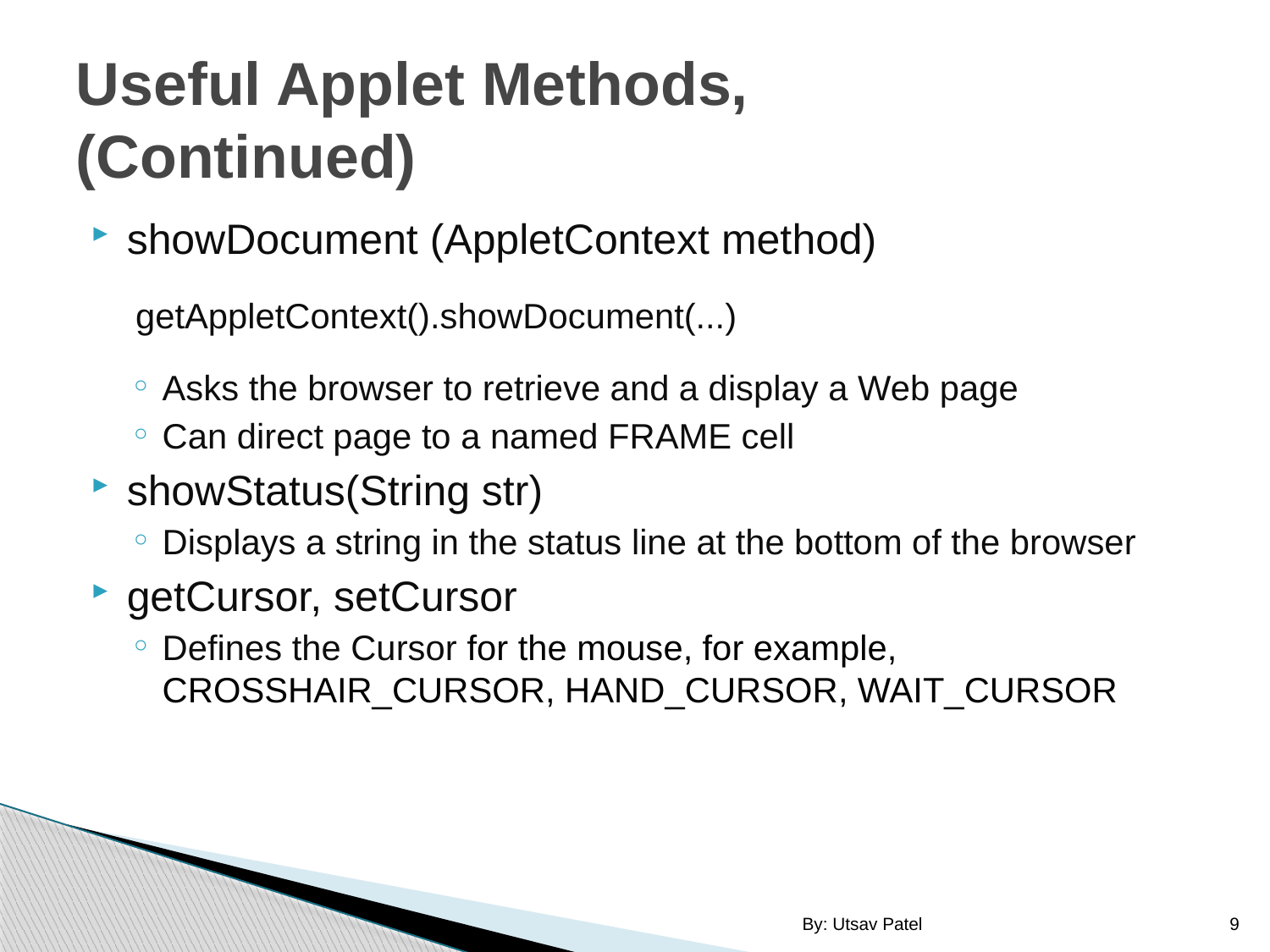

# Useful Applet Methods, (Continued)
showDocument (AppletContext method)

      getAppletContext().showDocument(...)

Asks the browser to retrieve and a display a Web page
Can direct page to a named FRAME cell
showStatus(String str)
Displays a string in the status line at the bottom of the browser
getCursor, setCursor
Defines the Cursor for the mouse, for example, CROSSHAIR_CURSOR, HAND_CURSOR, WAIT_CURSOR
By: Utsav Patel
9